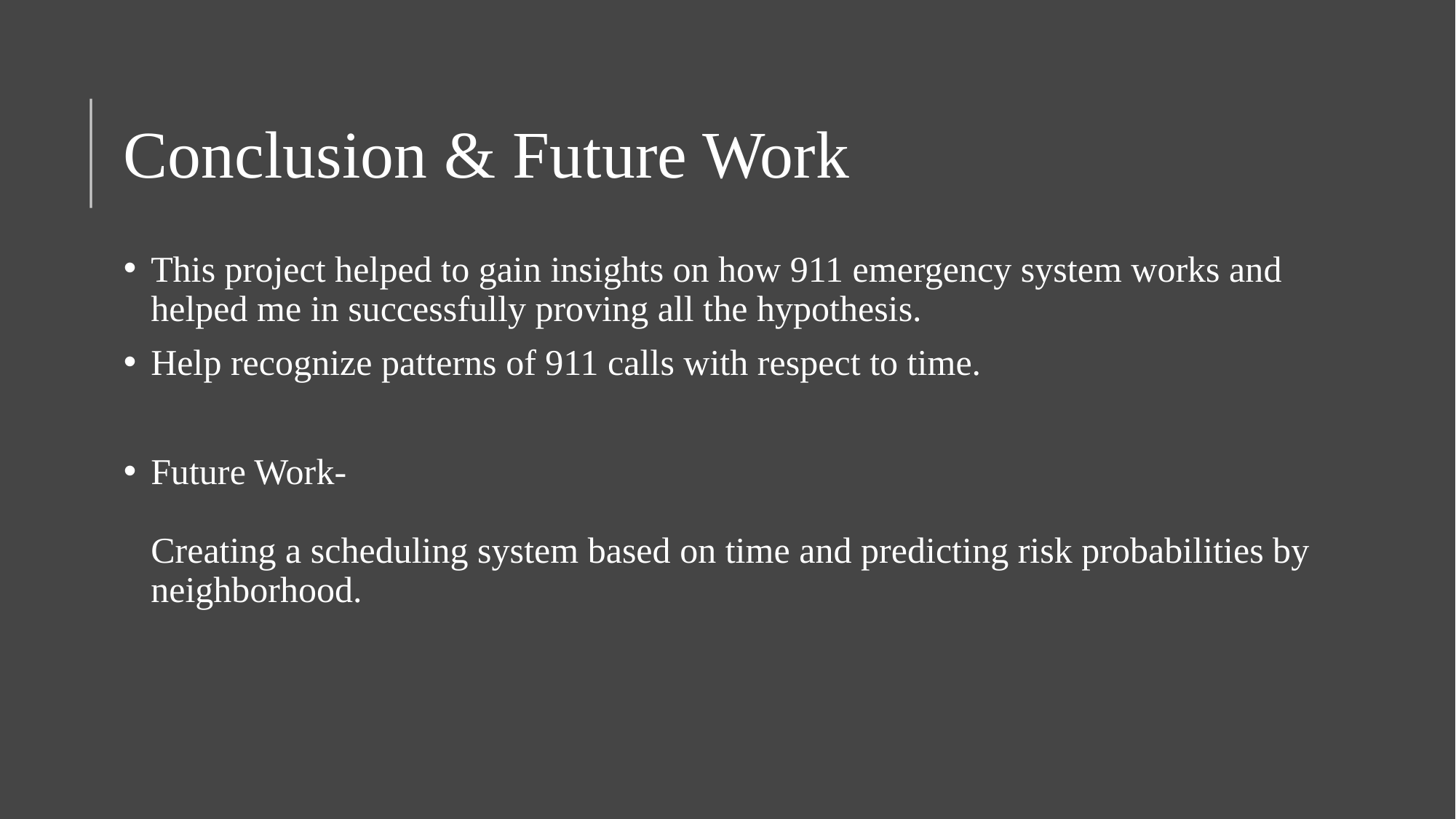

# Conclusion & Future Work
This project helped to gain insights on how 911 emergency system works and helped me in successfully proving all the hypothesis.
Help recognize patterns of 911 calls with respect to time.

Future Work-
Creating a scheduling system based on time and predicting risk probabilities by neighborhood.